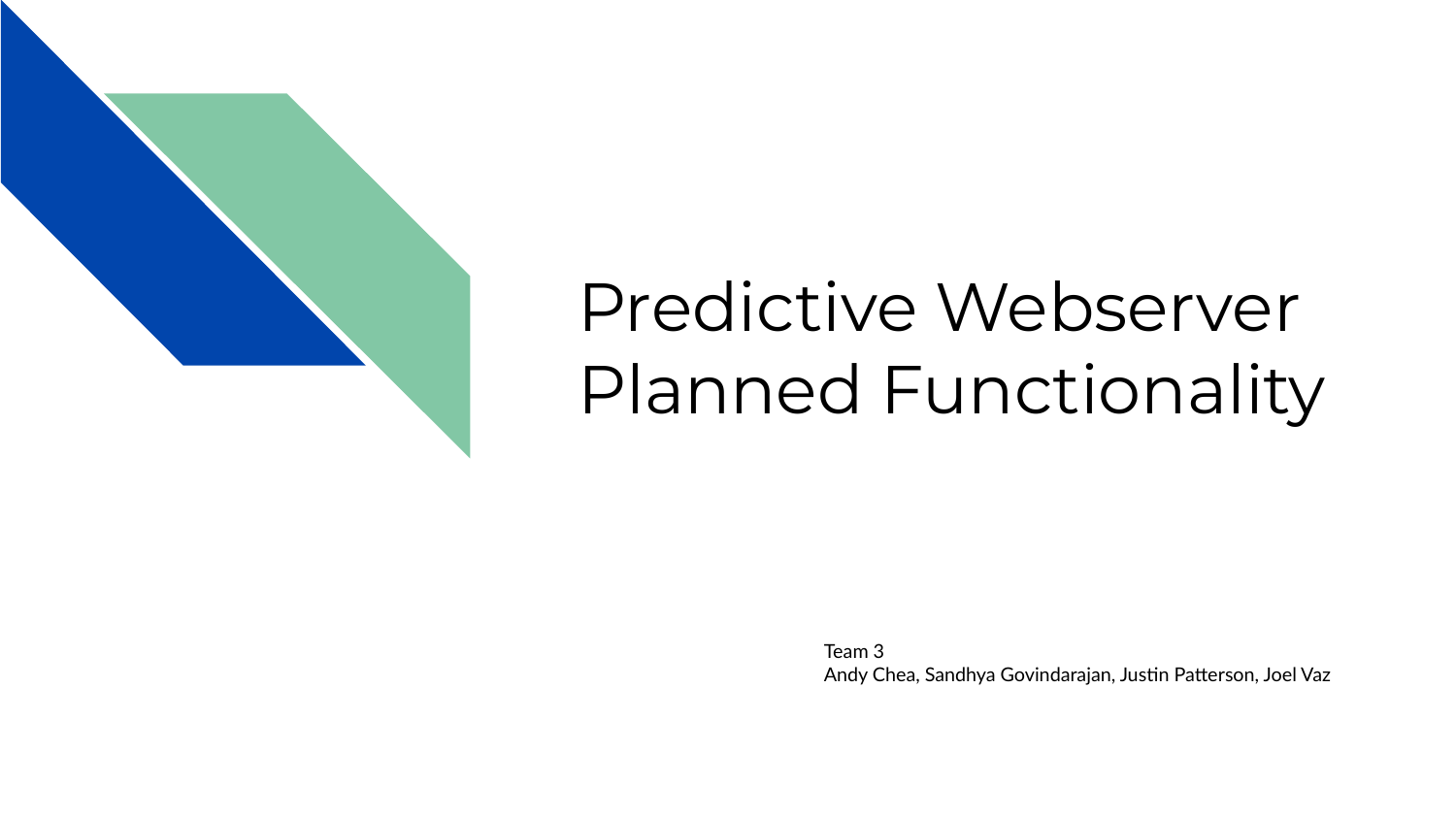

# Predictive Webserver Planned Functionality
Team 3
Andy Chea, Sandhya Govindarajan, Justin Patterson, Joel Vaz